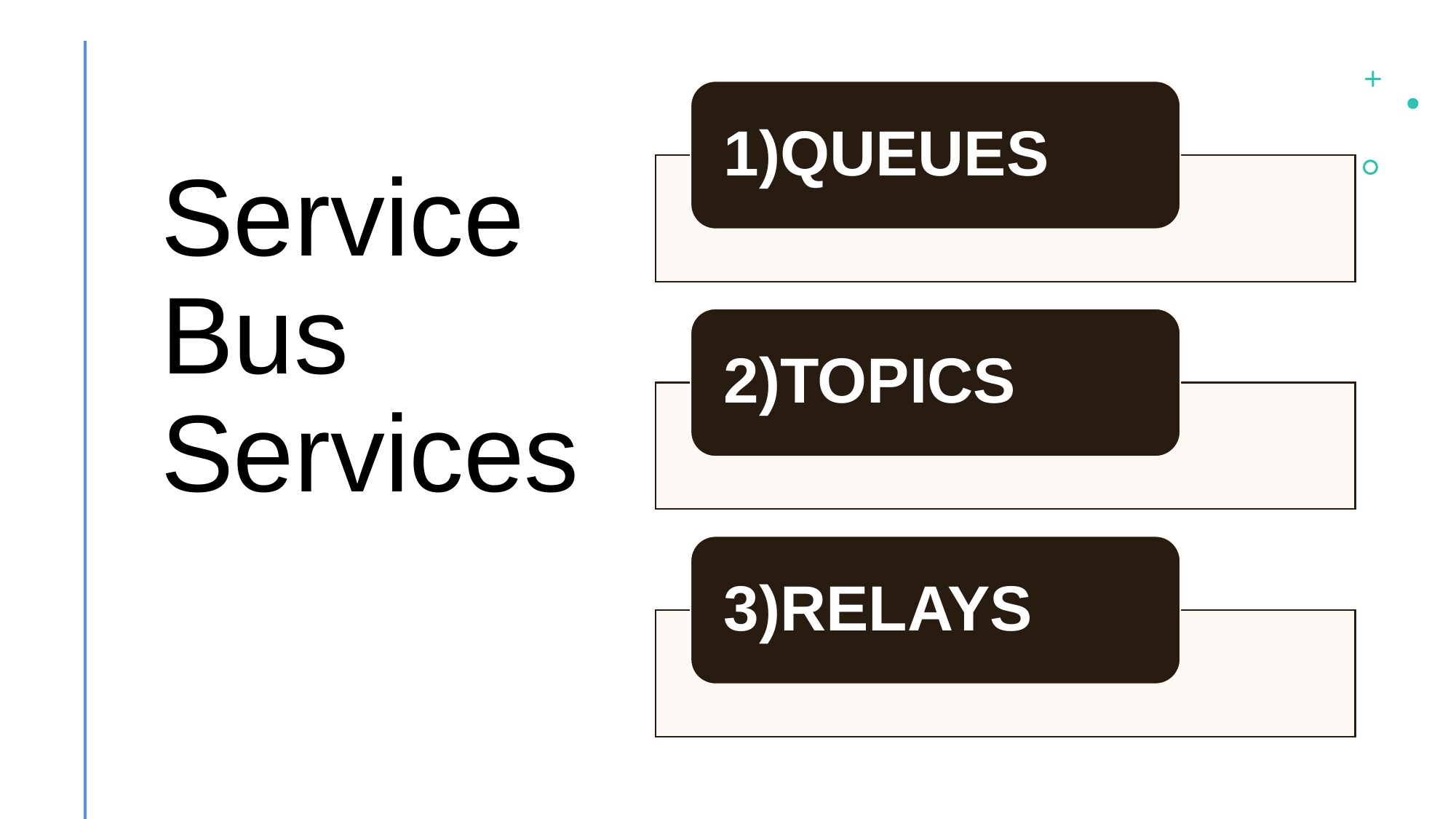

# Service Bus Services

1)QUEUES
2)TOPICS
3)RELAYS